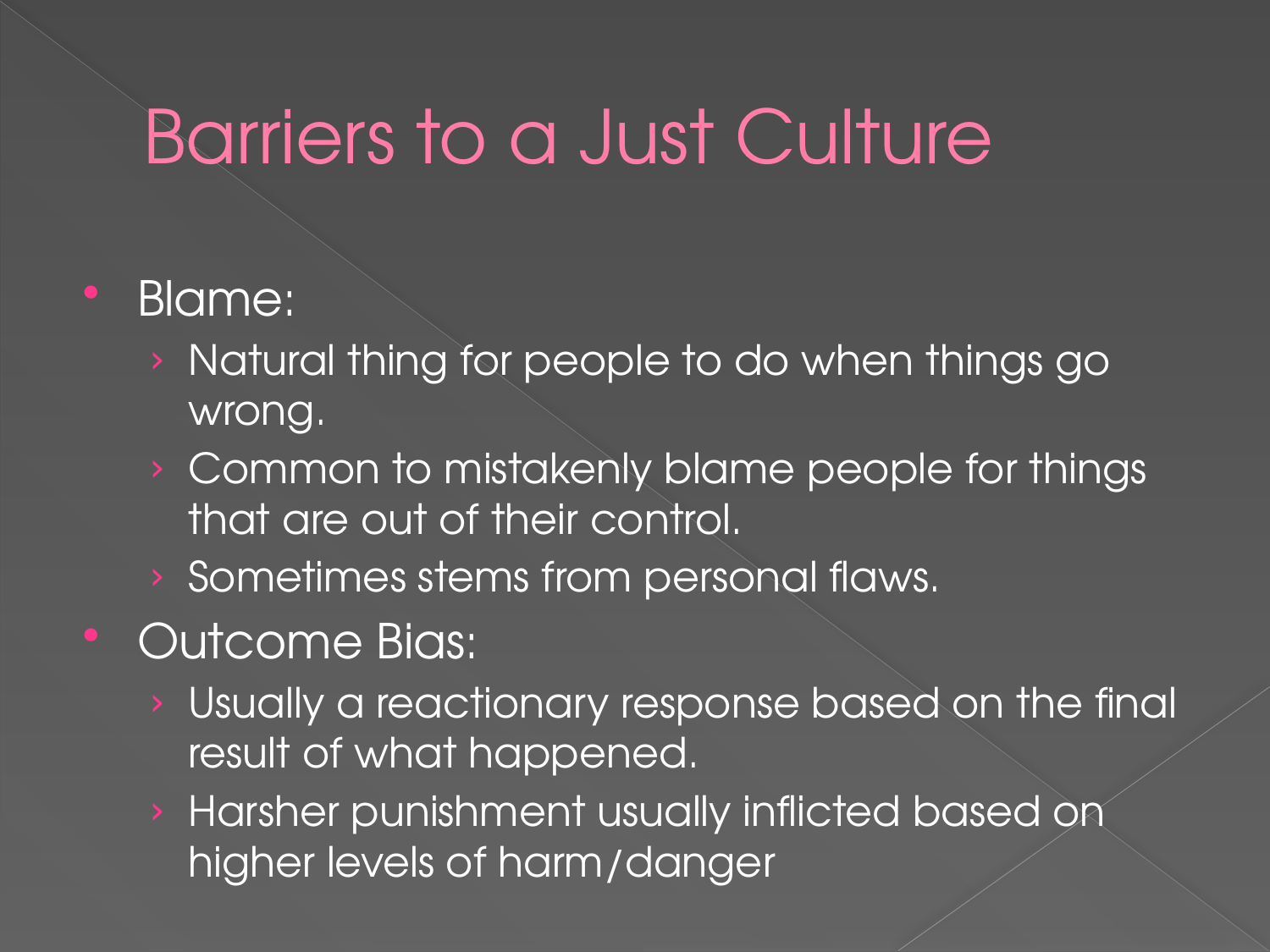

# Barriers to a Just Culture
Blame:
Natural thing for people to do when things go wrong.
Common to mistakenly blame people for things that are out of their control.
Sometimes stems from personal flaws.
Outcome Bias:
Usually a reactionary response based on the final result of what happened.
Harsher punishment usually inflicted based on higher levels of harm/danger